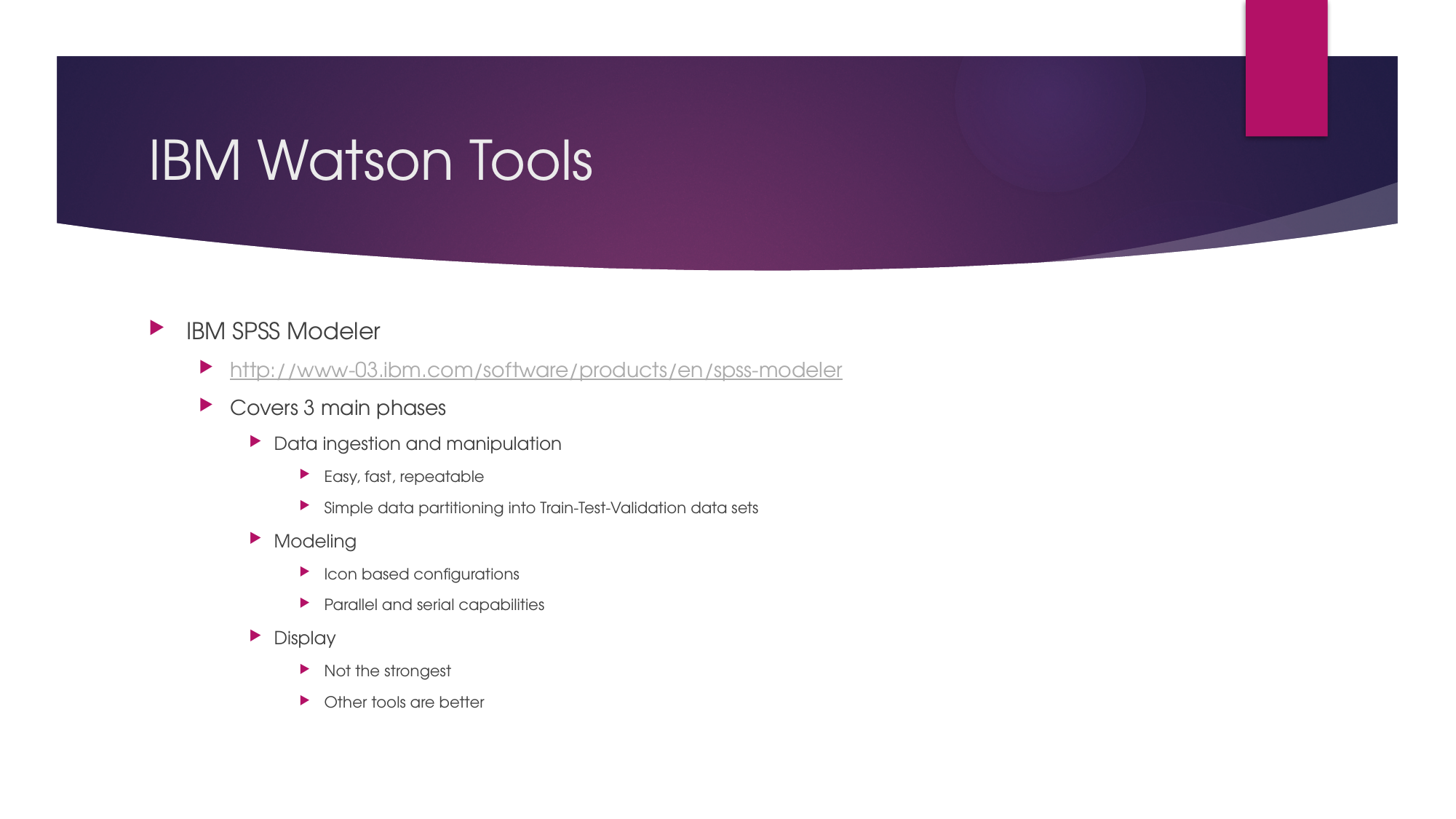

# IBM Watson Tools
IBM SPSS Modeler
http://www-03.ibm.com/software/products/en/spss-modeler
Covers 3 main phases
Data ingestion and manipulation
Easy, fast, repeatable
Simple data partitioning into Train-Test-Validation data sets
Modeling
Icon based configurations
Parallel and serial capabilities
Display
Not the strongest
Other tools are better